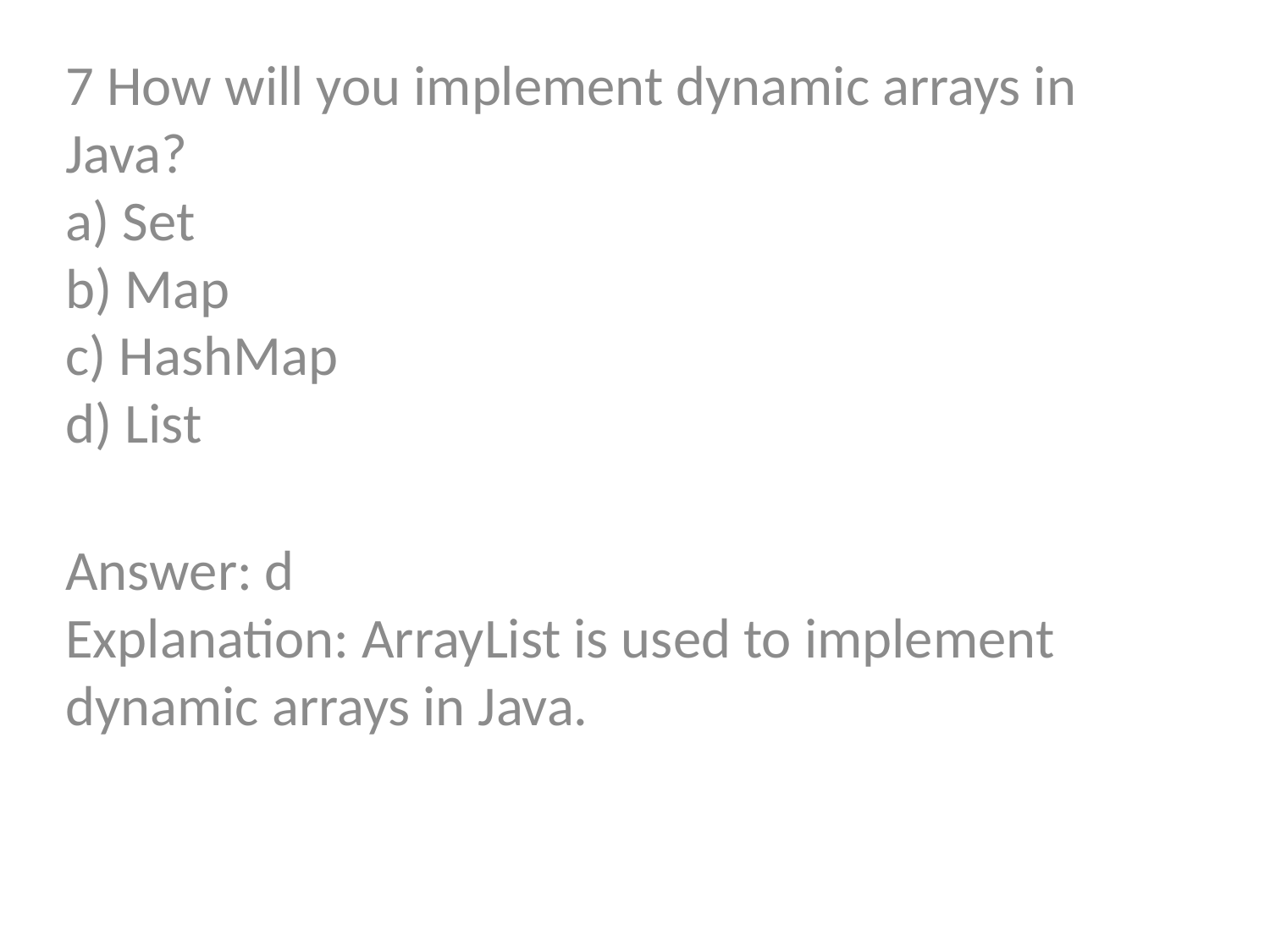

7 How will you implement dynamic arrays in Java?
a) Set
b) Map
c) HashMap
d) List
Answer: d
Explanation: ArrayList is used to implement dynamic arrays in Java.